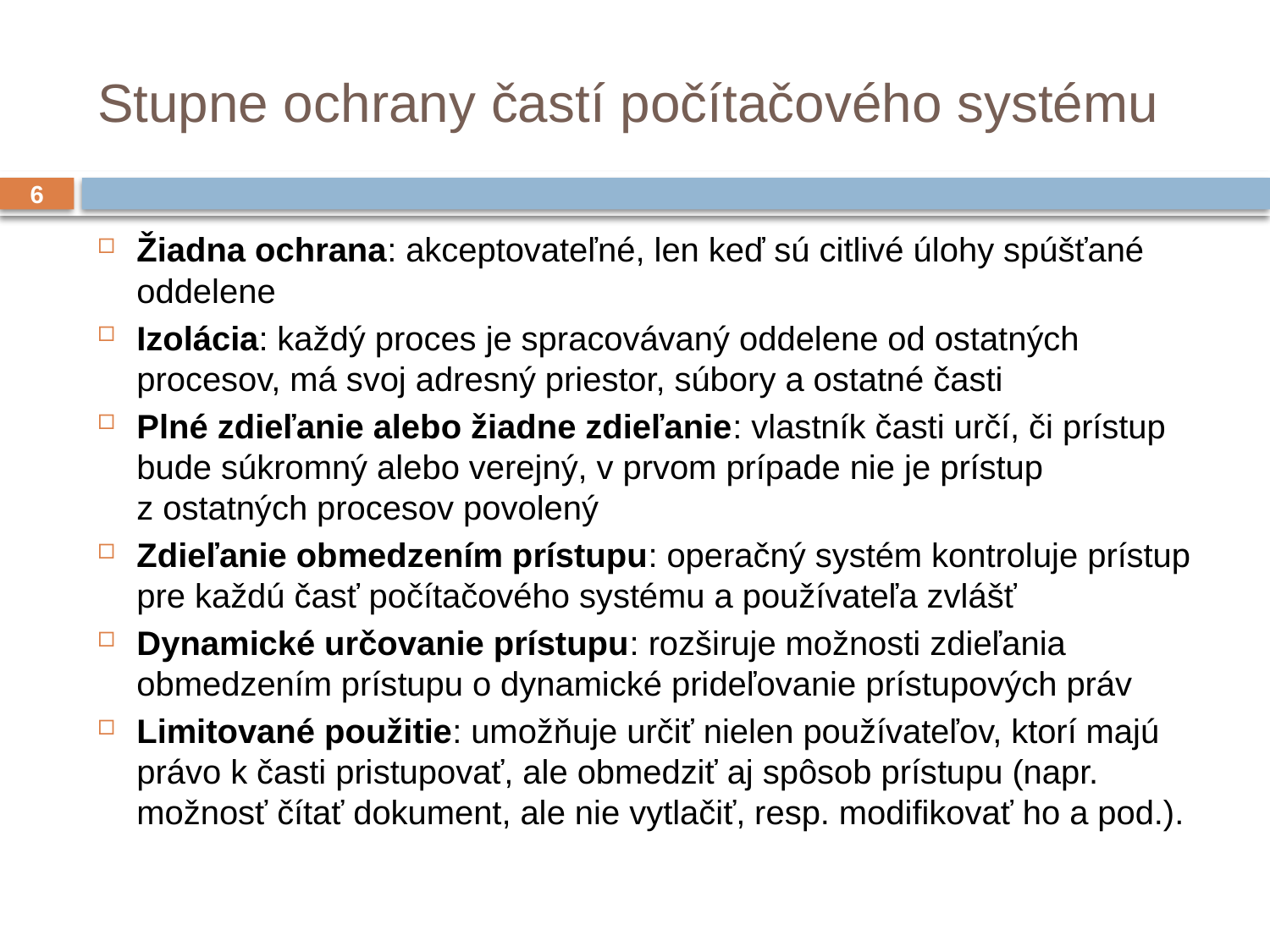

# Stupne ochrany častí počítačového systému
6
Žiadna ochrana: akceptovateľné, len keď sú citlivé úlohy spúšťané oddelene
Izolácia: každý proces je spracovávaný oddelene od ostatných procesov, má svoj adresný priestor, súbory a ostatné časti
Plné zdieľanie alebo žiadne zdieľanie: vlastník časti určí, či prístup bude súkromný alebo verejný, v prvom prípade nie je prístup z ostatných procesov povolený
Zdieľanie obmedzením prístupu: operačný systém kontroluje prístup pre každú časť počítačového systému a používateľa zvlášť
Dynamické určovanie prístupu: rozširuje možnosti zdieľania obmedzením prístupu o dynamické prideľovanie prístupových práv
Limitované použitie: umožňuje určiť nielen používateľov, ktorí majú právo k časti pristupovať, ale obmedziť aj spôsob prístupu (napr. možnosť čítať dokument, ale nie vytlačiť, resp. modifikovať ho a pod.).